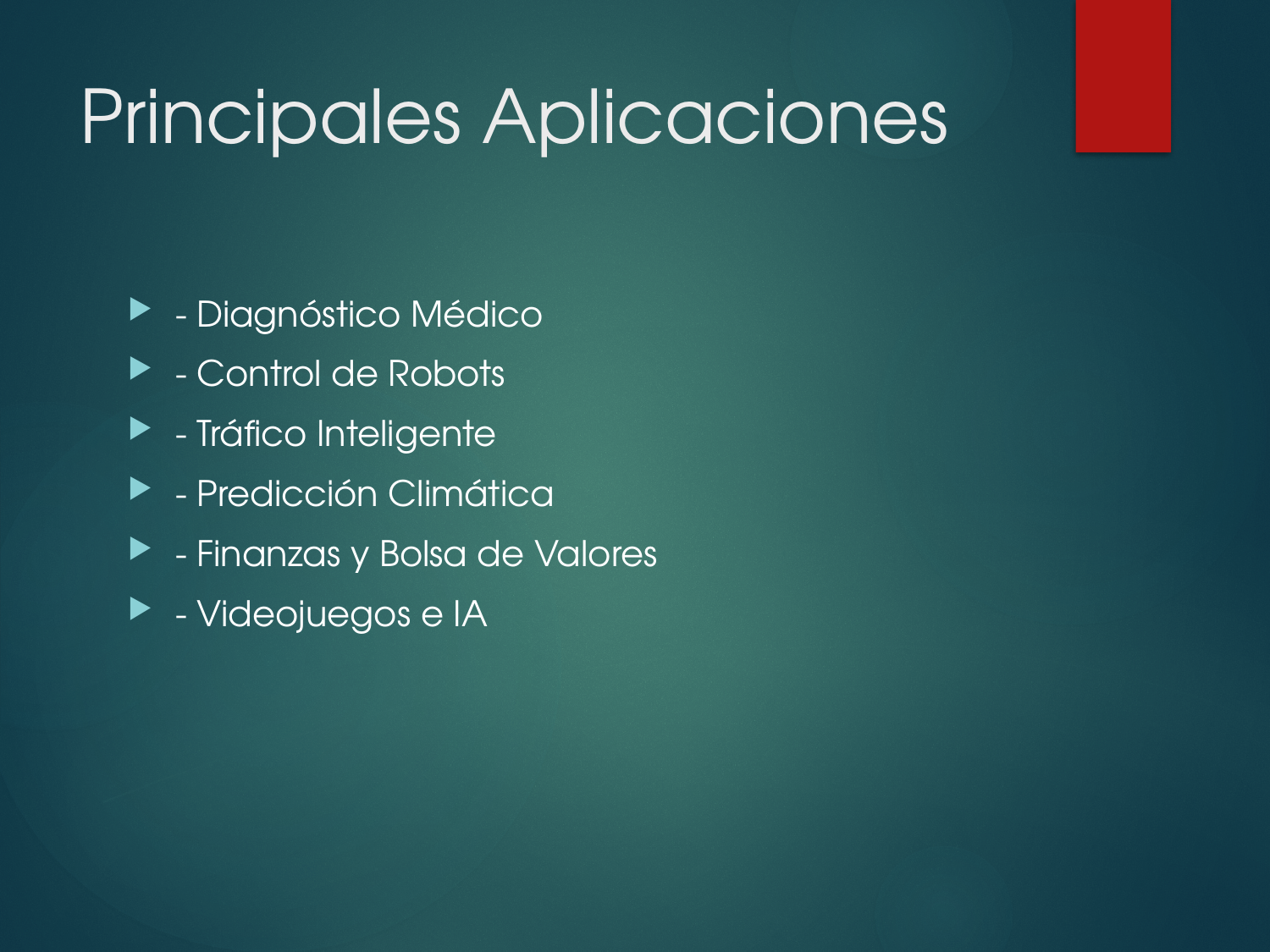

# Principales Aplicaciones
- Diagnóstico Médico
- Control de Robots
- Tráfico Inteligente
- Predicción Climática
- Finanzas y Bolsa de Valores
- Videojuegos e IA